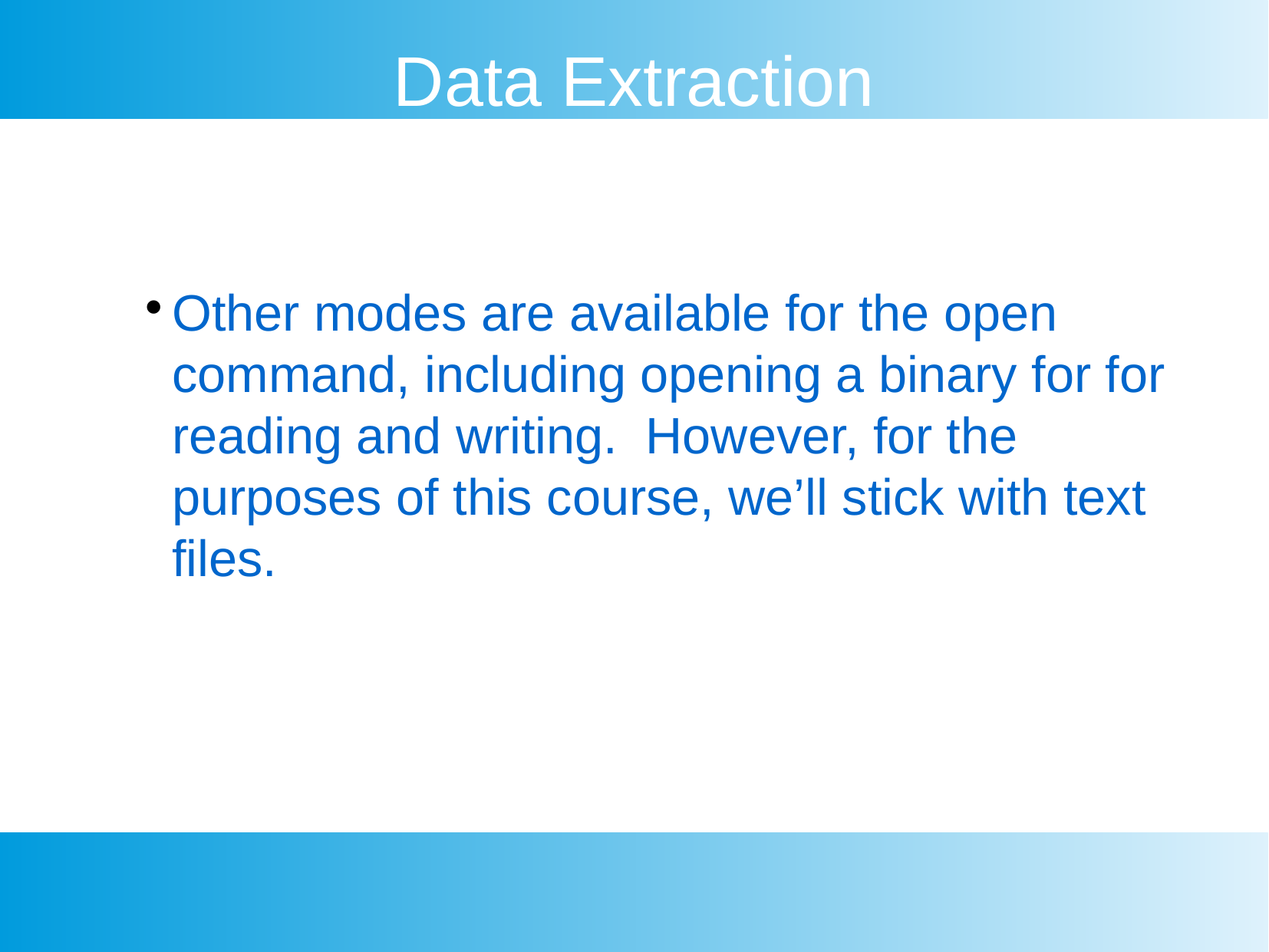

Data Extraction

Other modes are available for the open command, including opening a binary for for reading and writing.  However, for the purposes of this course, we’ll stick with text files.